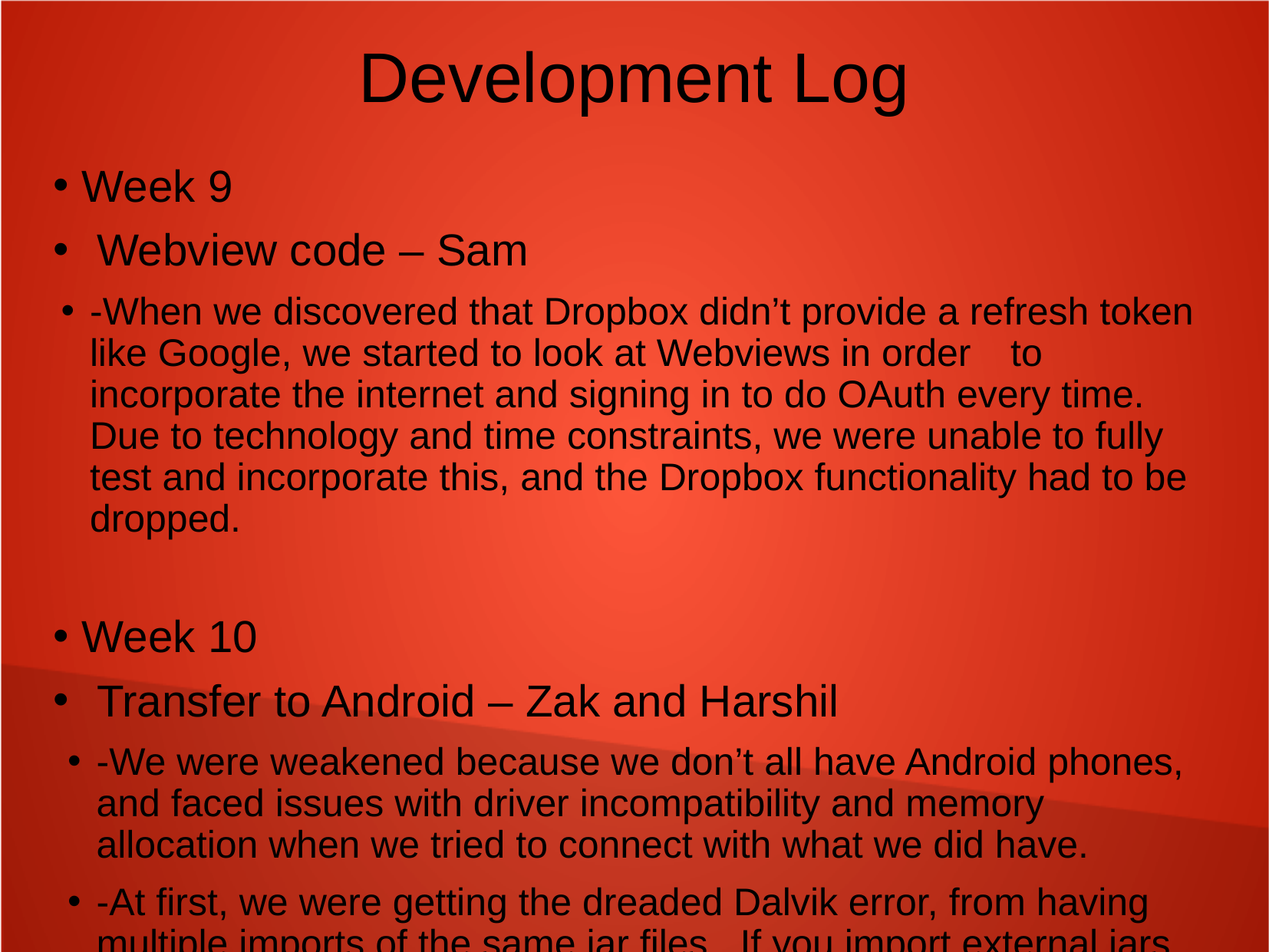

# Development Log
Week 9
Webview code – Sam
-When we discovered that Dropbox didn’t provide a refresh token like Google, we started to look at Webviews in order 	to incorporate the internet and signing in to do OAuth every time.  Due to technology and time constraints, we were unable to fully test and incorporate this, and the Dropbox functionality had to be dropped.

Week 10
Transfer to Android – Zak and Harshil
-We were weakened because we don’t all have Android phones, and faced issues with driver incompatibility and memory allocation when we tried to connect with what we did have.
-At first, we were getting the dreaded Dalvik error, from having multiple imports of the same jar files.  If you import external jars, then rebuild the project any time after, they will get double-included and must be removed to get the code to compile.